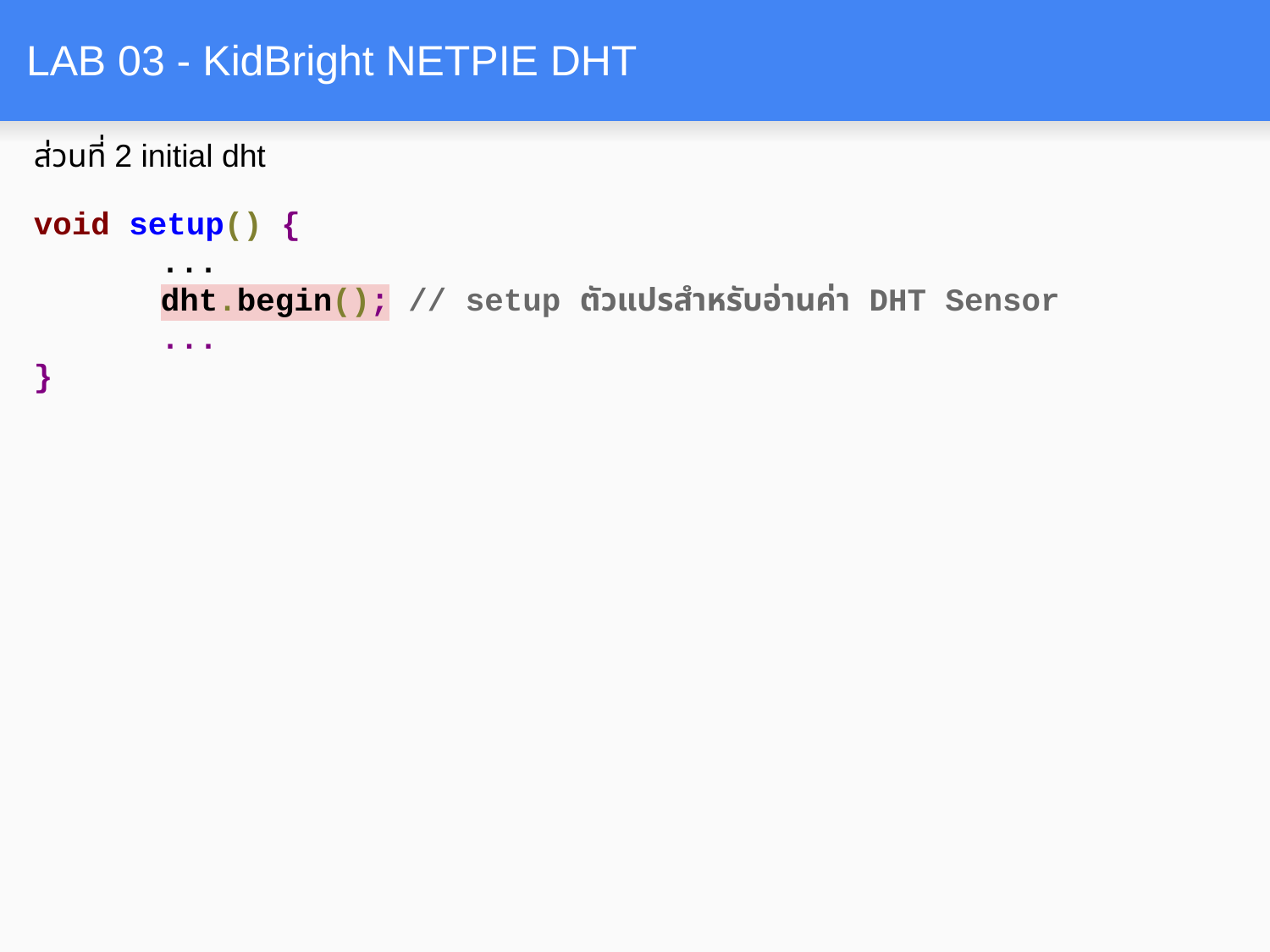

# LAB 03 - KidBright NETPIE DHT
ส่วนที่ 2 initial dht
void setup() {
	...
   	dht.begin(); // setup ตัวแปรสำหรับอ่านค่า DHT Sensor
	...
}